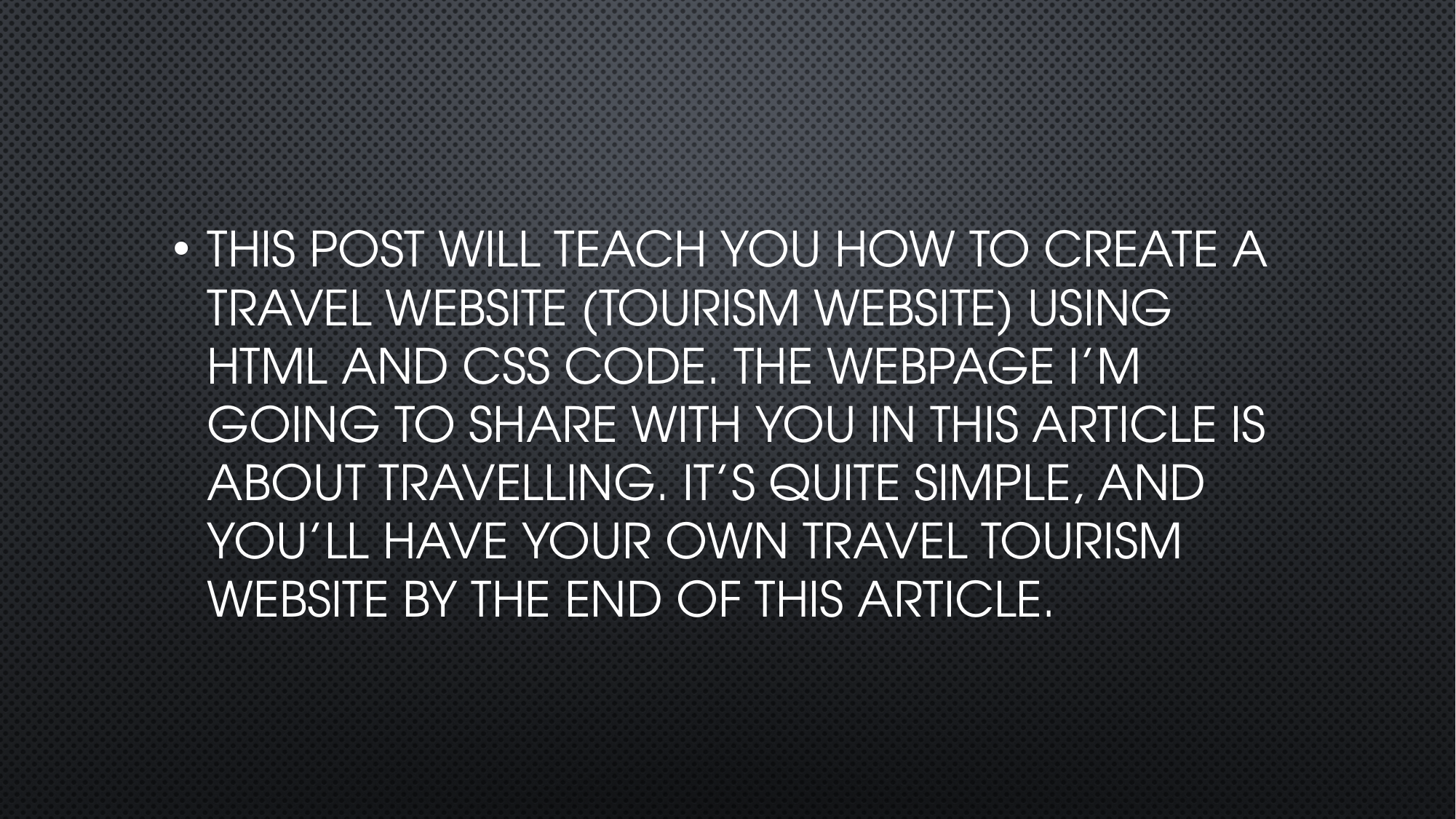

#
This post will teach you how to create a Travel Website (Tourism Website) Using HTML and CSS Code. The webpage I’m going to share with you in this article is about travelling. It’s quite simple, and you’ll have your own Travel Tourism Website by the end of this article.